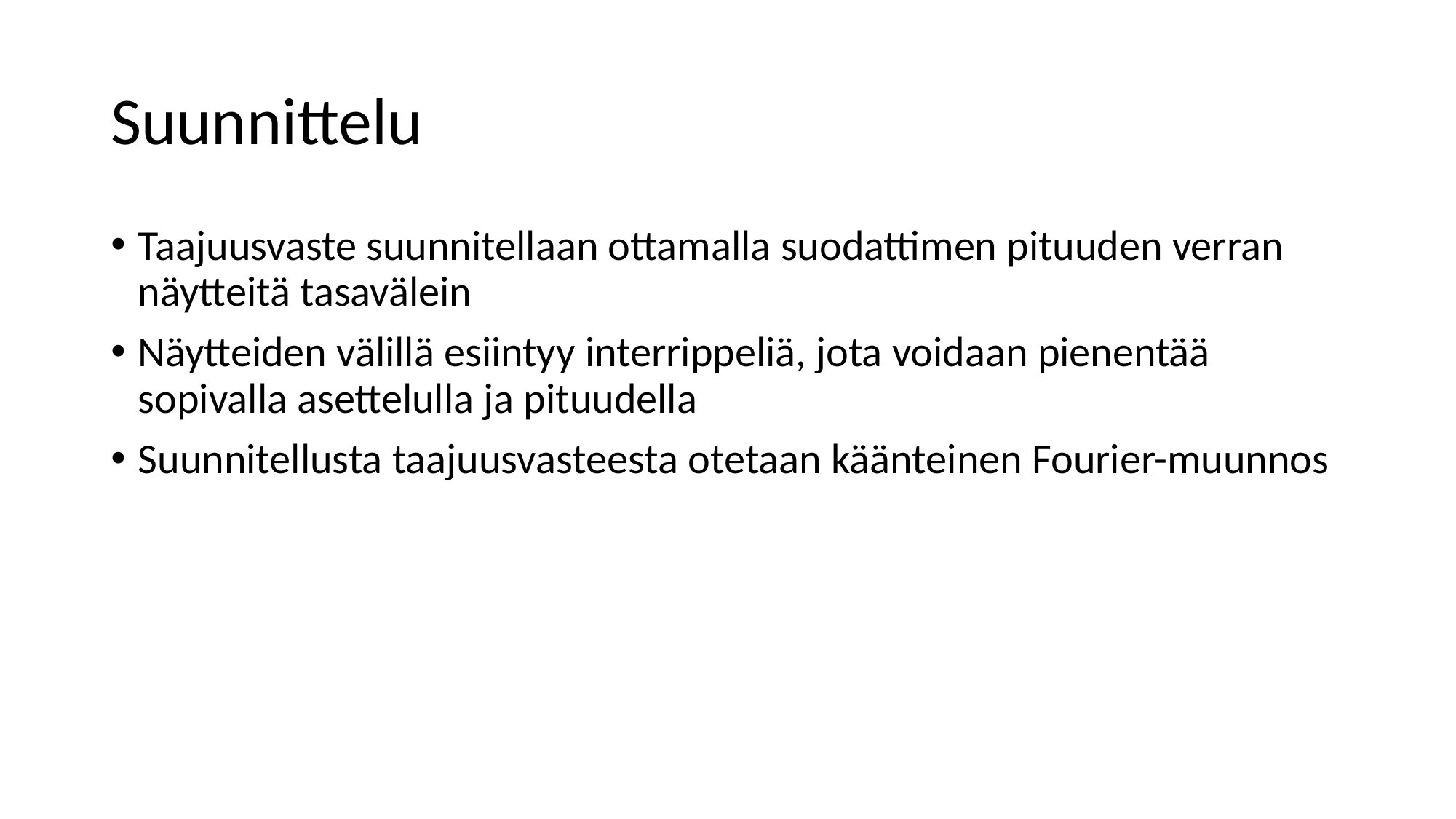

# Suunnittelu
Taajuusvaste suunnitellaan ottamalla suodattimen pituuden verran näytteitä tasavälein
Näytteiden välillä esiintyy interrippeliä, jota voidaan pienentää sopivalla asettelulla ja pituudella
Suunnitellusta taajuusvasteesta otetaan käänteinen Fourier-muunnos